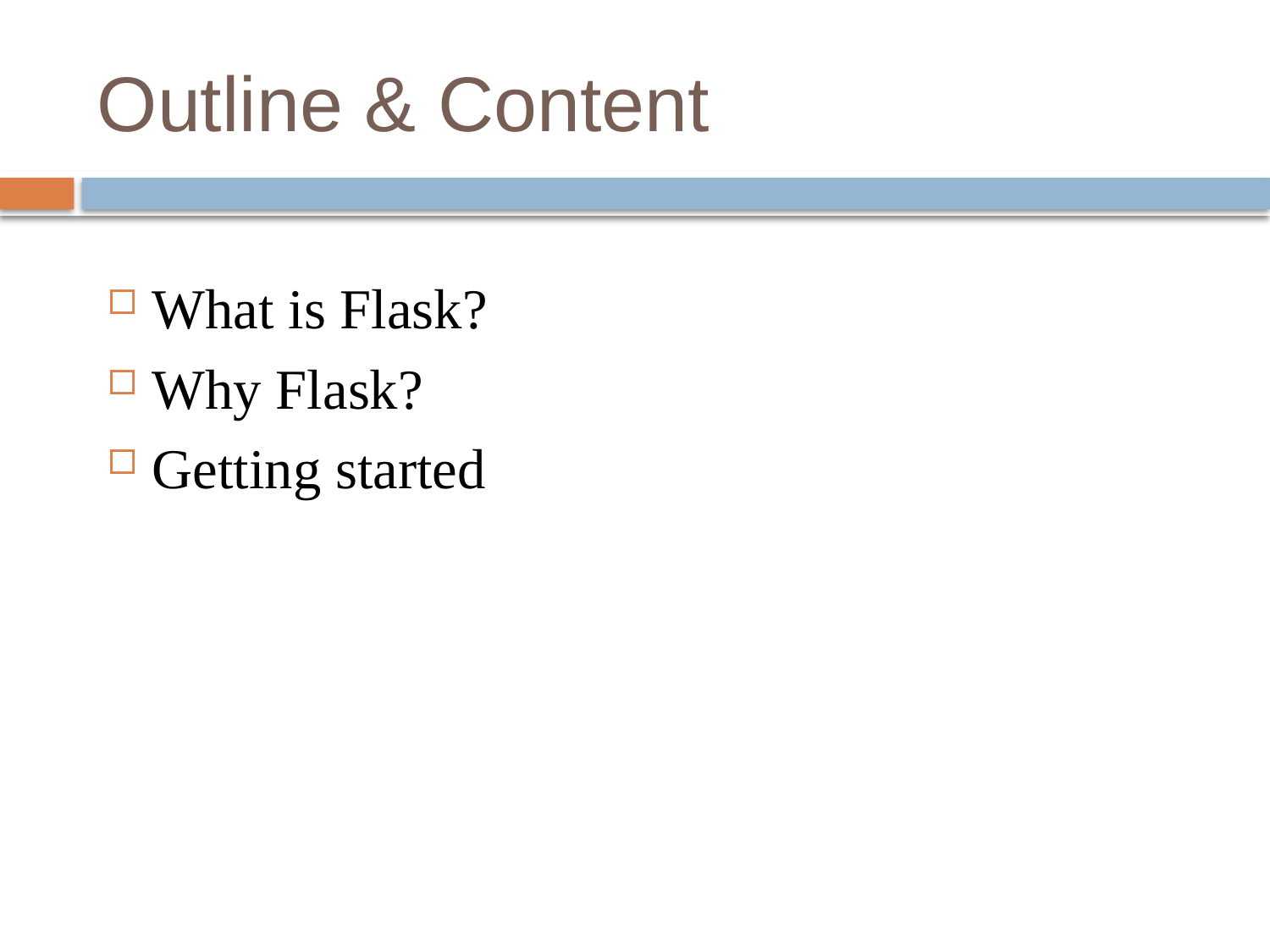

# Outline & Content
What is Flask?
Why Flask?
Getting started